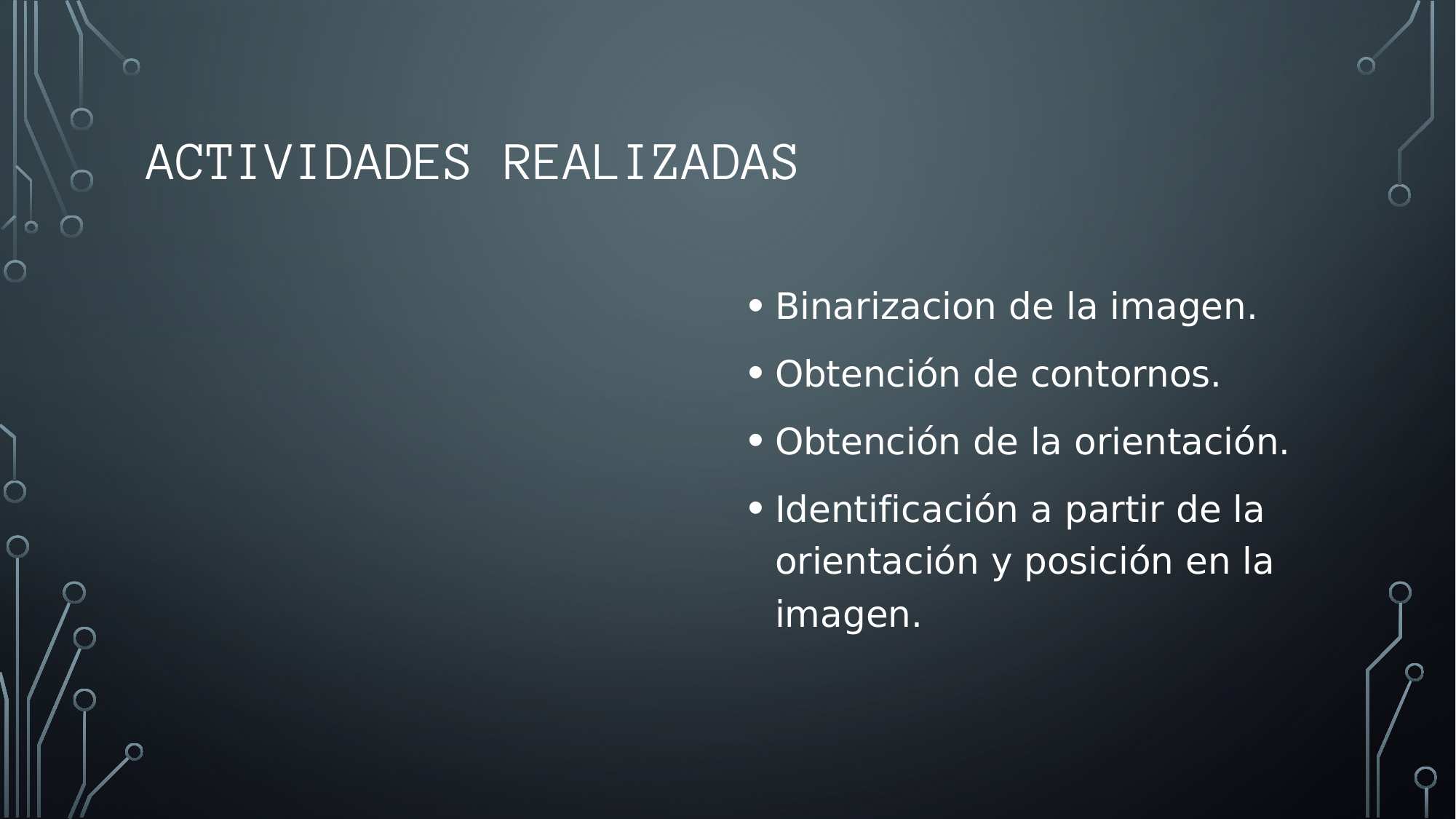

# Actividades realizadas
Binarizacion de la imagen.
Obtención de contornos.
Obtención de la orientación.
Identificación a partir de la orientación y posición en la imagen.